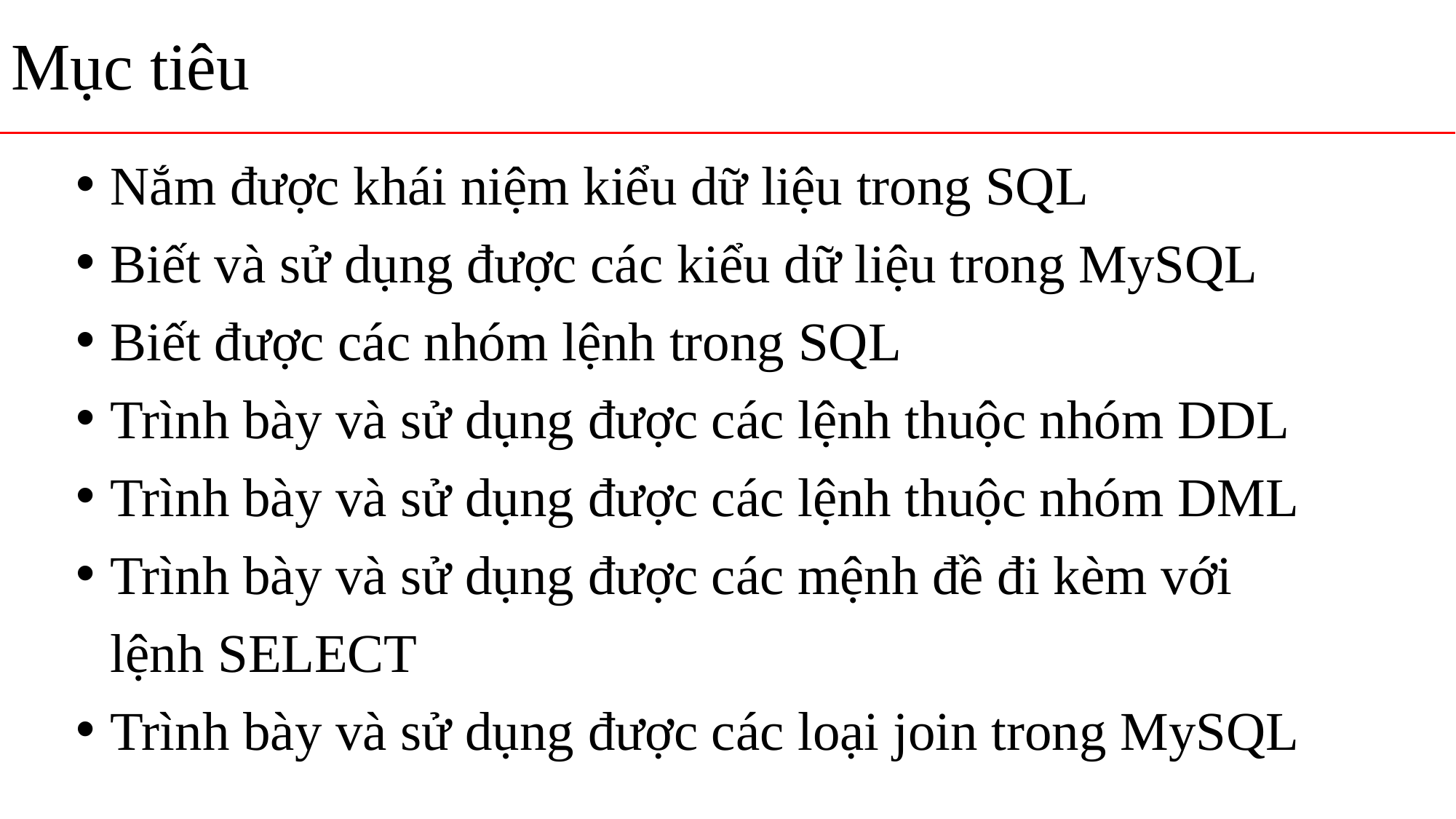

# Mục tiêu

Nắm được khái niệm kiểu dữ liệu trong SQL
Biết và sử dụng được các kiểu dữ liệu trong MySQL
Biết được các nhóm lệnh trong SQL
Trình bày và sử dụng được các lệnh thuộc nhóm DDL
Trình bày và sử dụng được các lệnh thuộc nhóm DML
Trình bày và sử dụng được các mệnh đề đi kèm với lệnh SELECT
Trình bày và sử dụng được các loại join trong MySQL